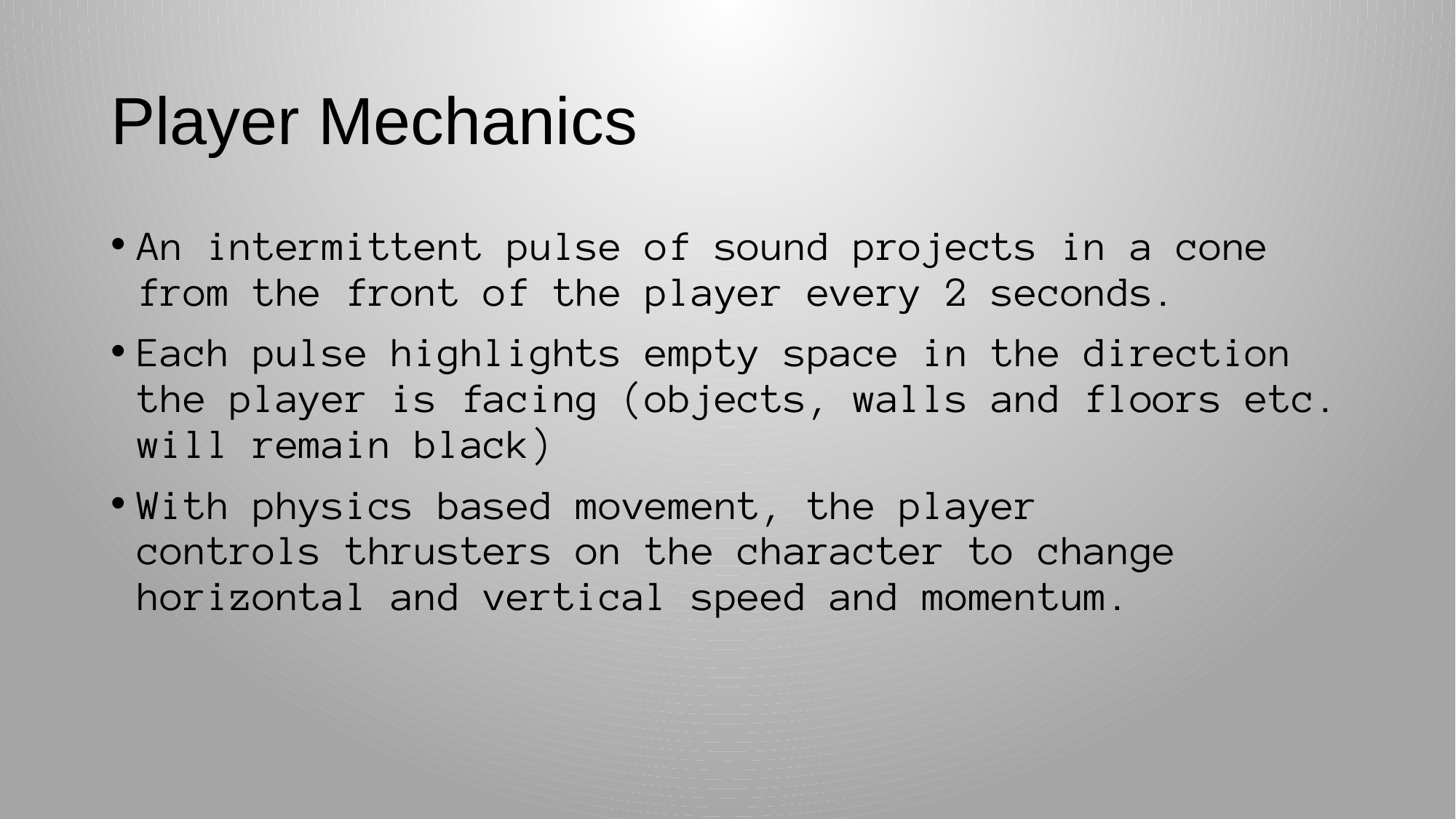

# Player Mechanics
An intermittent pulse of sound projects in a cone from the front of the player every 2 seconds.
Each pulse highlights empty space in the direction the player is facing (objects, walls and floors etc. will remain black)
With physics based movement, the player controls thrusters on the character to change horizontal and vertical speed and momentum.